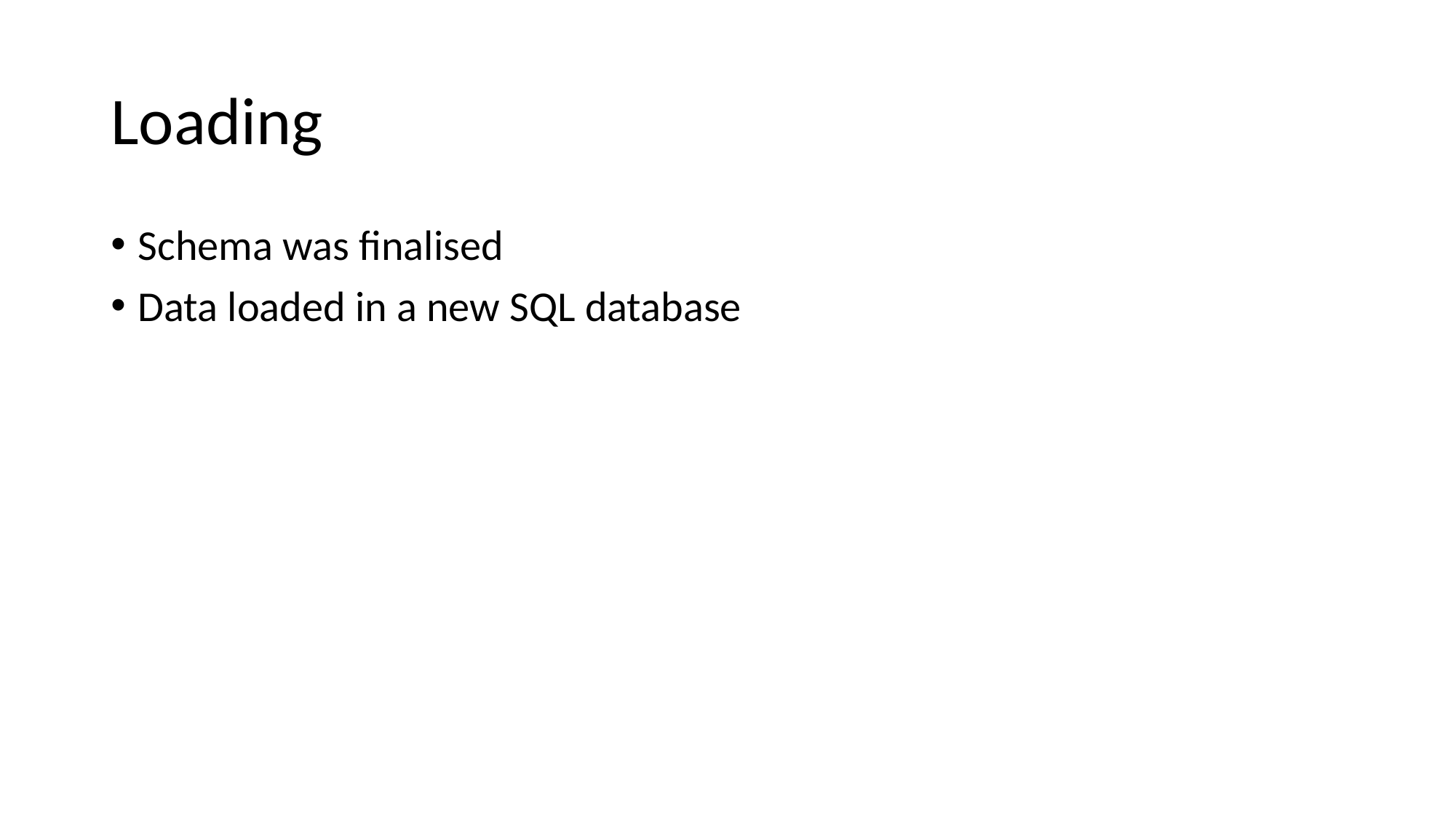

# Loading
Schema was finalised
Data loaded in a new SQL database